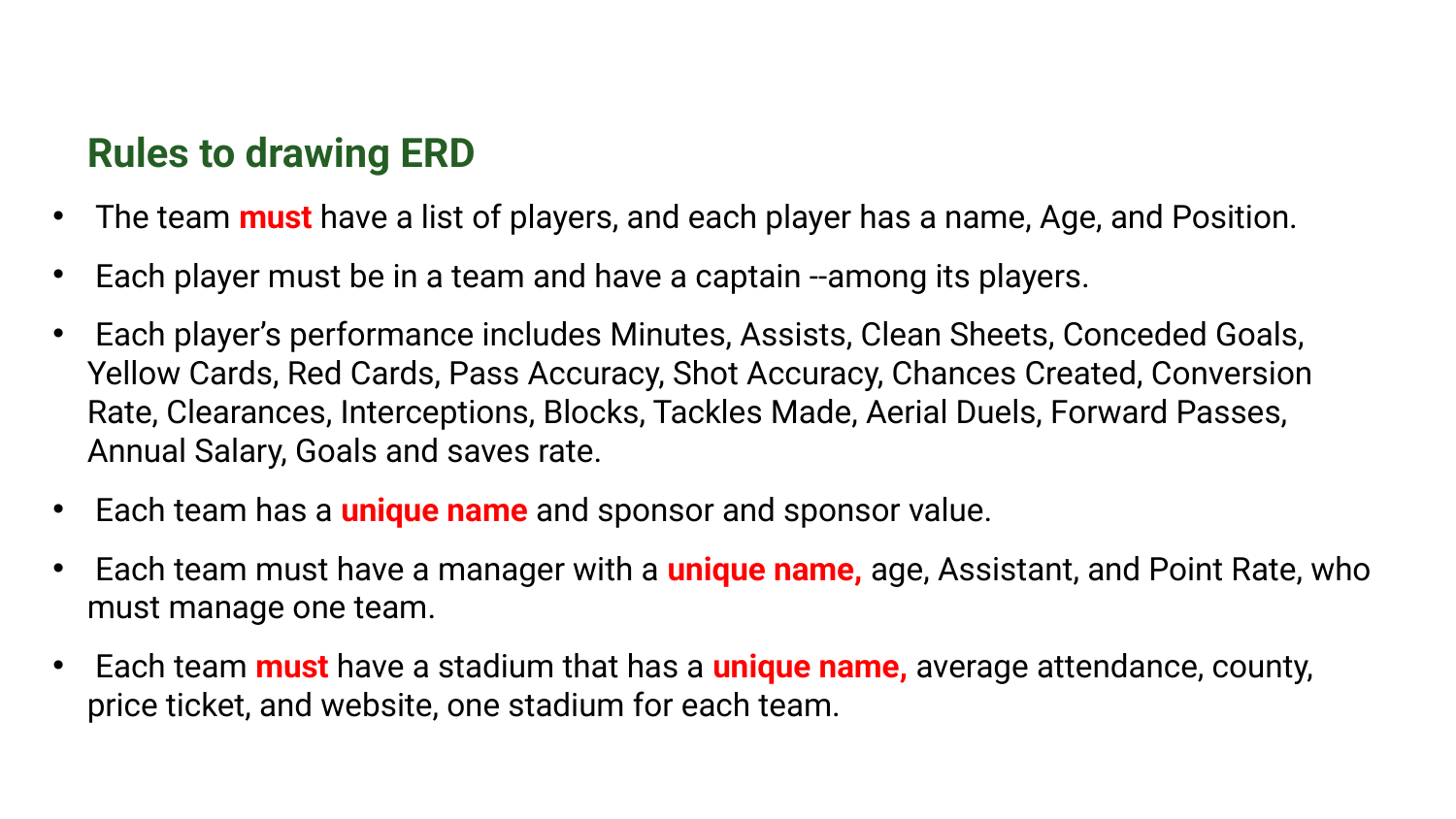

Rules to drawing ERD
 The team must have a list of players, and each player has a name, Age, and Position.
 Each player must be in a team and have a captain --among its players.
 Each player’s performance includes Minutes, Assists, Clean Sheets, Conceded Goals,    Yellow Cards, Red Cards, Pass Accuracy, Shot Accuracy, Chances Created, Conversion Rate, Clearances, Interceptions, Blocks, Tackles Made, Aerial Duels, Forward Passes, Annual Salary, Goals and saves rate.
 Each team has a unique name and sponsor and sponsor value.
 Each team must have a manager with a unique name, age, Assistant, and Point Rate, who must manage one team.
 Each team must have a stadium that has a unique name, average attendance, county, price ticket, and website, one stadium for each team.